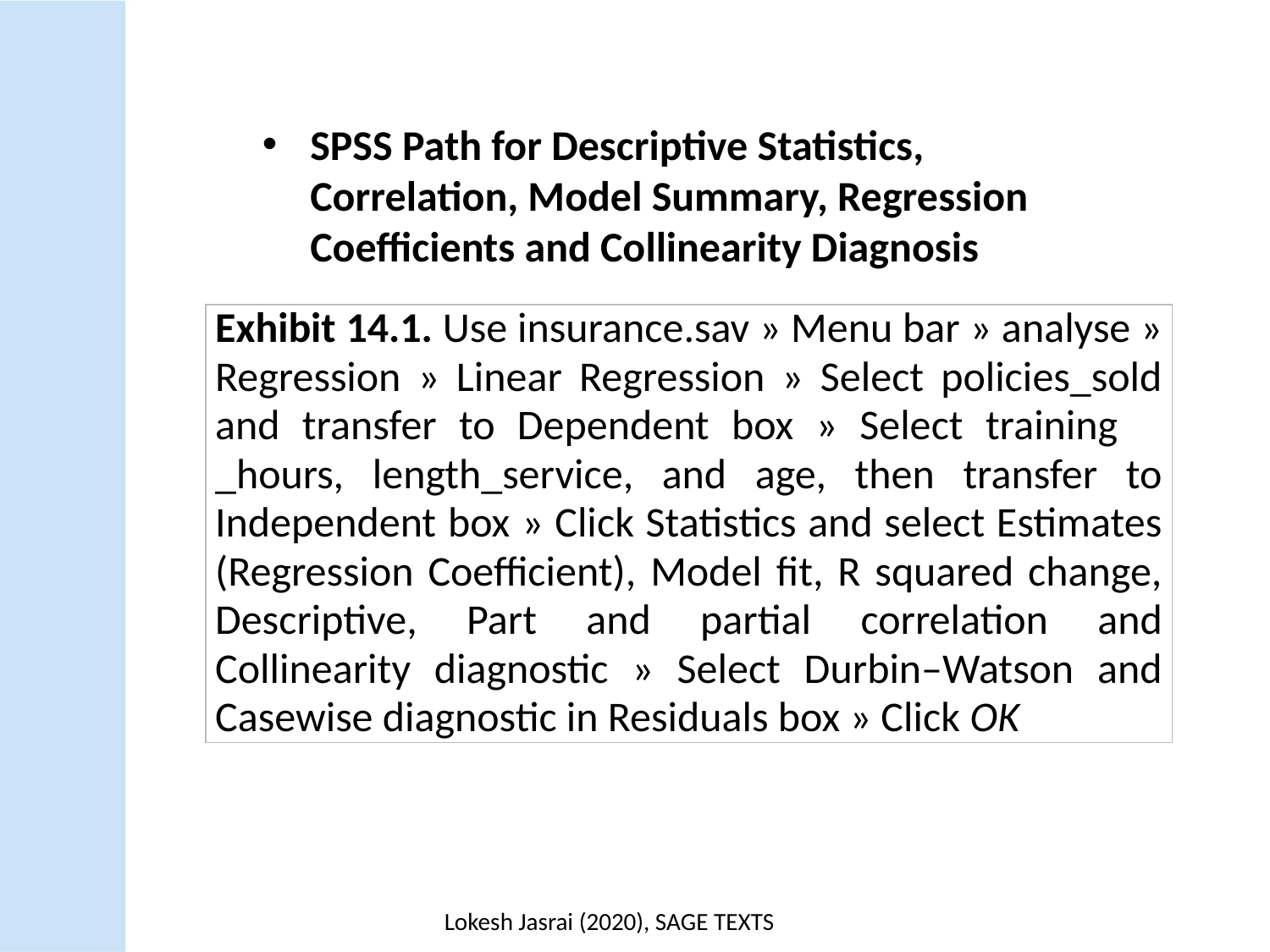

SPSS Path for Descriptive Statistics, Correlation, Model Summary, Regression Coefficients and Collinearity Diagnosis
| Exhibit 14.1. Use insurance.sav » Menu bar » analyse » Regression » Linear Regression » Select policies\_sold and transfer to Dependent box » Select training \_hours, length\_service, and age, then transfer to Independent box » Click Statistics and select Estimates (Regression Coefficient), Model fit, R squared change, Descriptive, Part and partial correlation and Collinearity diagnostic » Select Durbin–Watson and Casewise diagnostic in Residuals box » Click OK |
| --- |
Lokesh Jasrai (2020), SAGE TEXTS